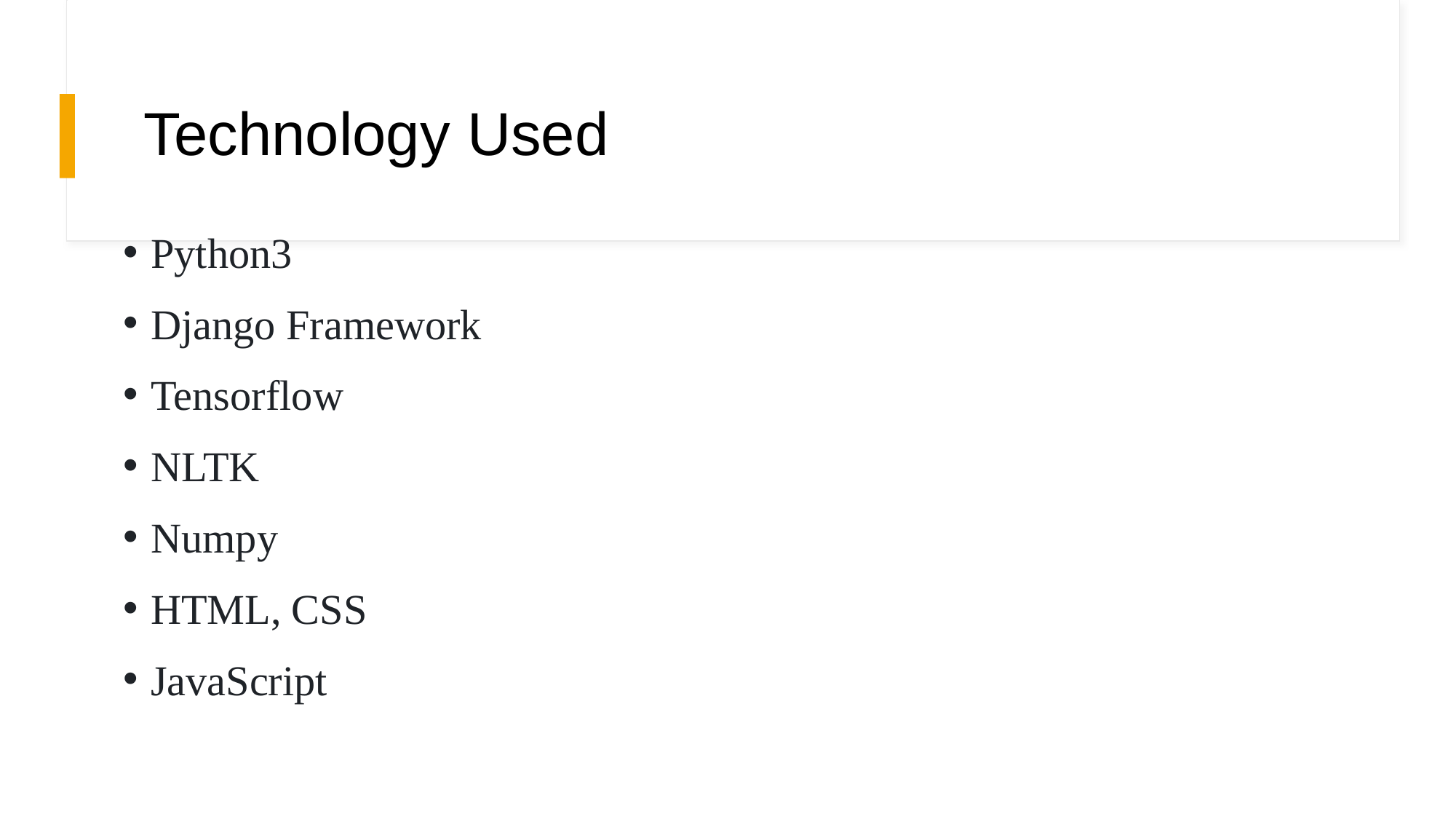

# Technology Used
Python3
Django Framework
Tensorflow
NLTK
Numpy
HTML, CSS
JavaScript